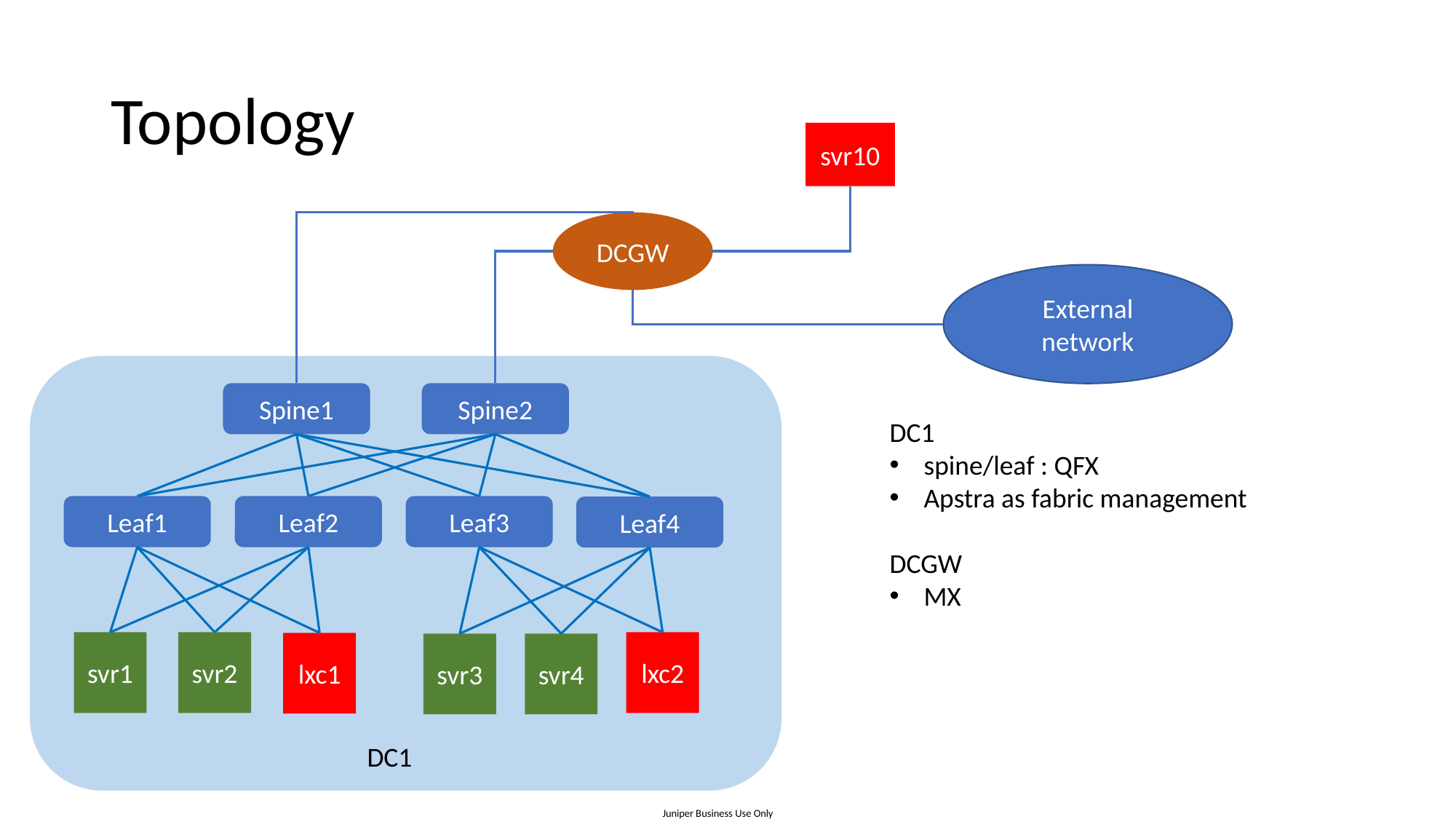

# Topology
svr10
DCGW
External network

Spine1
Spine2
DC1
spine/leaf : QFX
Apstra as fabric management

DCGW
MX
Leaf2
Leaf3
Leaf1
Leaf4
svr2
lxc2
svr1
lxc1
svr4
svr3
DC1